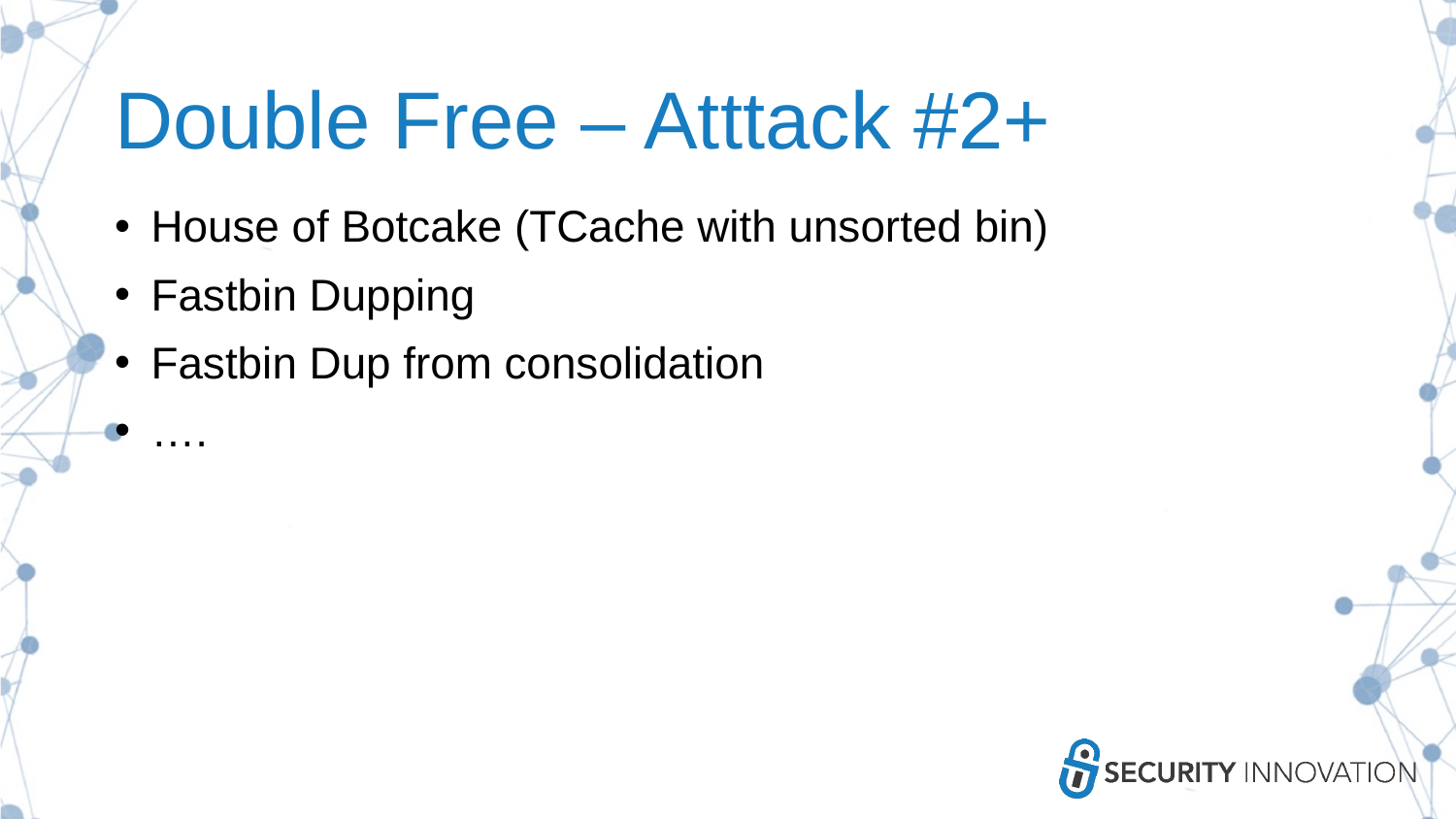

# Double Free – Atttack #2+
House of Botcake (TCache with unsorted bin)
Fastbin Dupping
Fastbin Dup from consolidation
….